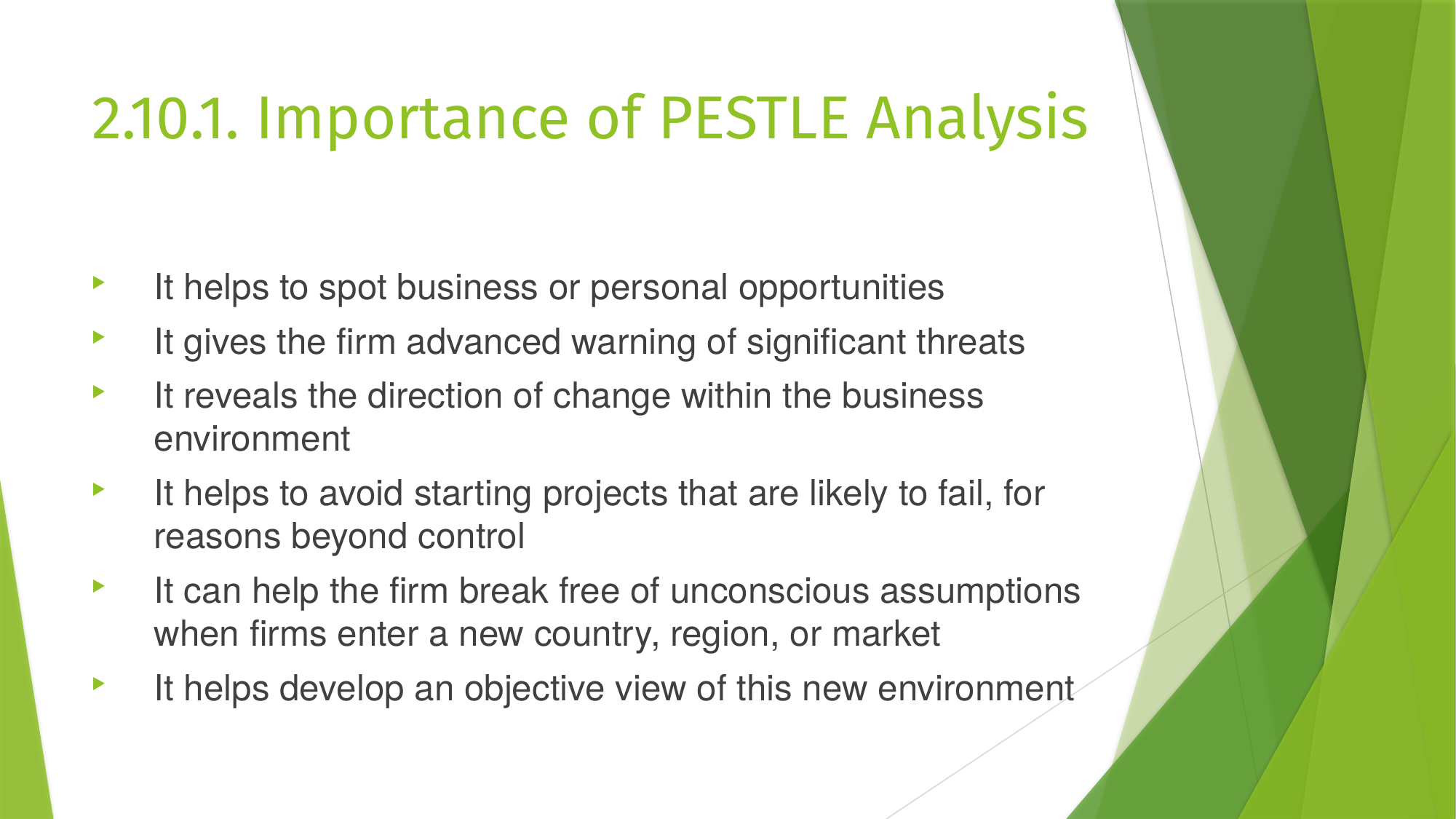

# 2.10.1. Importance of PESTLE Analysis
It helps to spot business or personal opportunities
It gives the firm advanced warning of significant threats
It reveals the direction of change within the business environment
It helps to avoid starting projects that are likely to fail, for reasons beyond control
It can help the firm break free of unconscious assumptions when firms enter a new country, region, or market
It helps develop an objective view of this new environment